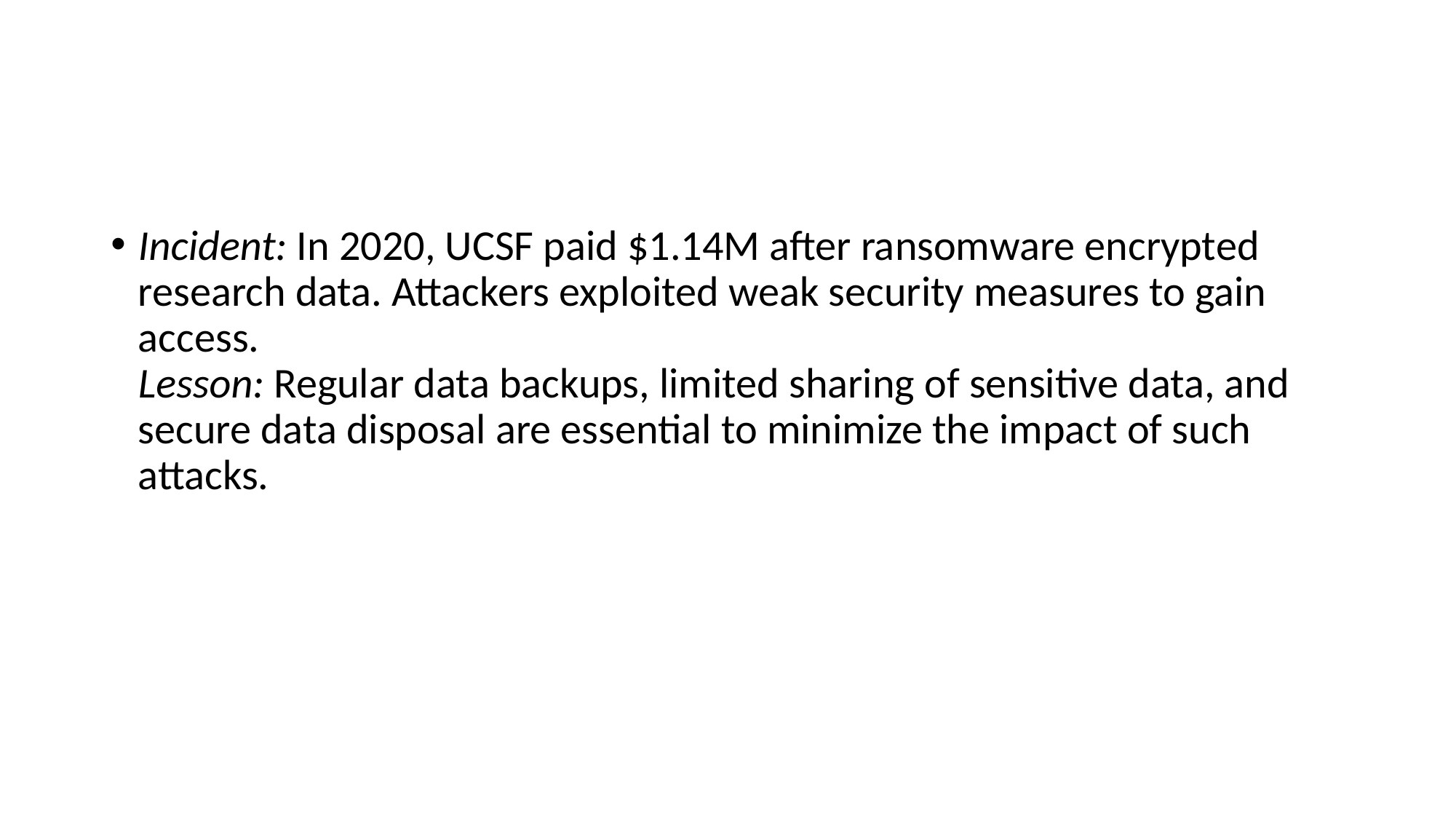

#
Incident: In 2020, UCSF paid $1.14M after ransomware encrypted research data. Attackers exploited weak security measures to gain access.
Lesson: Regular data backups, limited sharing of sensitive data, and secure data disposal are essential to minimize the impact of such attacks.